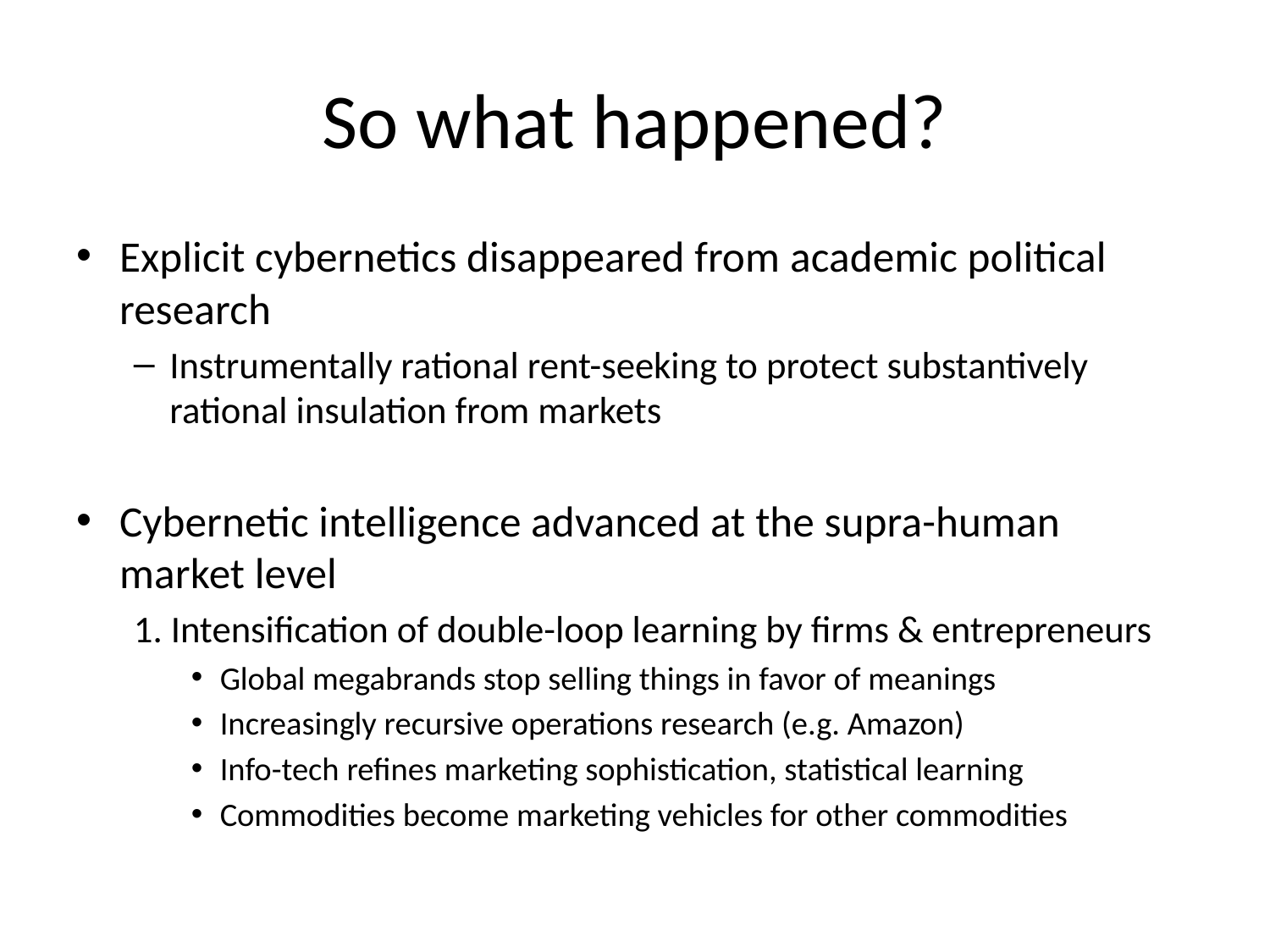

# So what happened?
Explicit cybernetics disappeared from academic political research
Instrumentally rational rent-seeking to protect substantively rational insulation from markets

Cybernetic intelligence advanced at the supra-human market level
1. Intensification of double-loop learning by firms & entrepreneurs
Global megabrands stop selling things in favor of meanings
Increasingly recursive operations research (e.g. Amazon)
Info-tech refines marketing sophistication, statistical learning
Commodities become marketing vehicles for other commodities